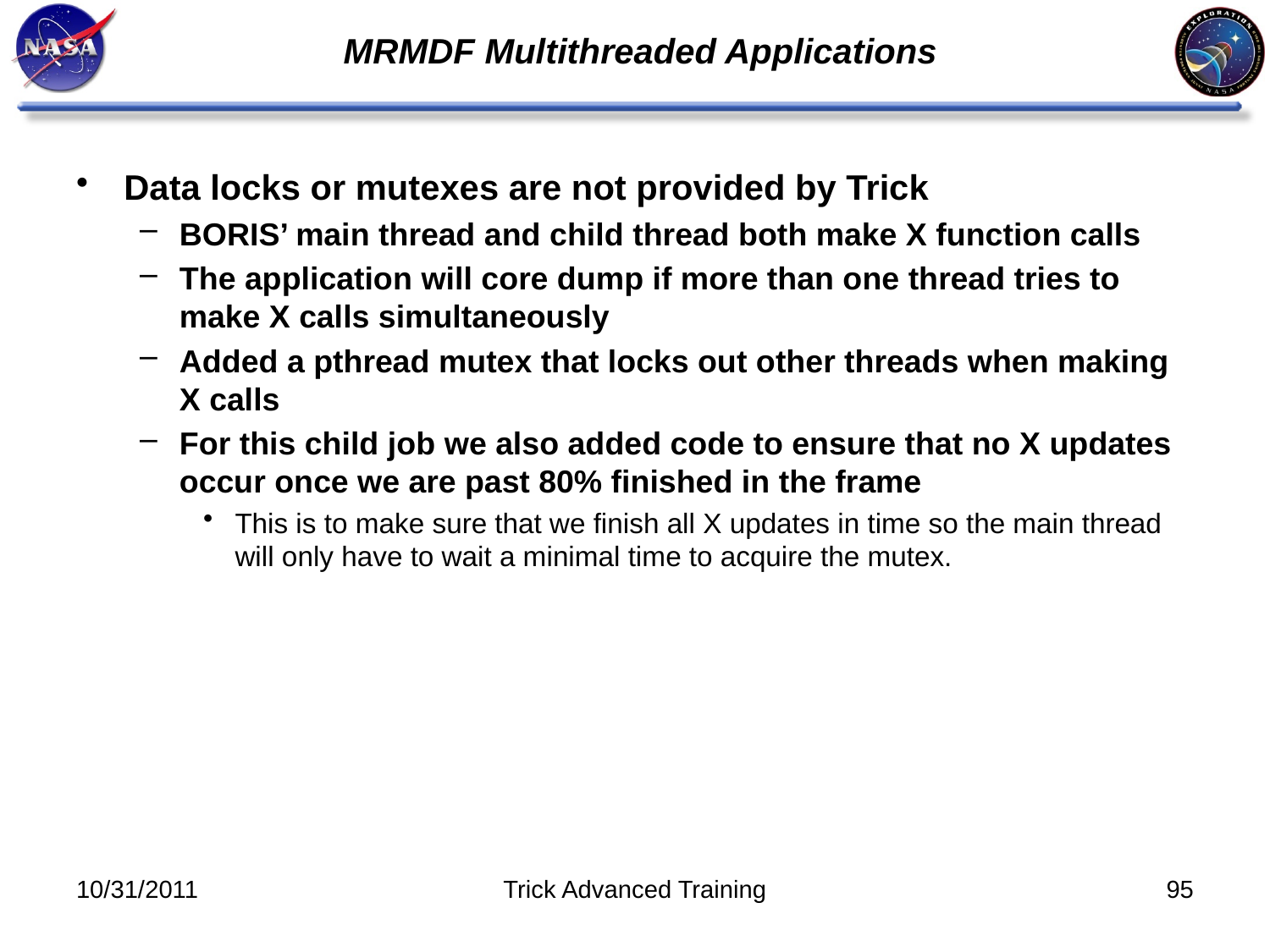

# MRMDF Multithreaded Applications
Data locks or mutexes are not provided by Trick
BORIS’ main thread and child thread both make X function calls
The application will core dump if more than one thread tries to make X calls simultaneously
Added a pthread mutex that locks out other threads when making X calls
For this child job we also added code to ensure that no X updates occur once we are past 80% finished in the frame
This is to make sure that we finish all X updates in time so the main thread will only have to wait a minimal time to acquire the mutex.
10/31/2011
Trick Advanced Training
95